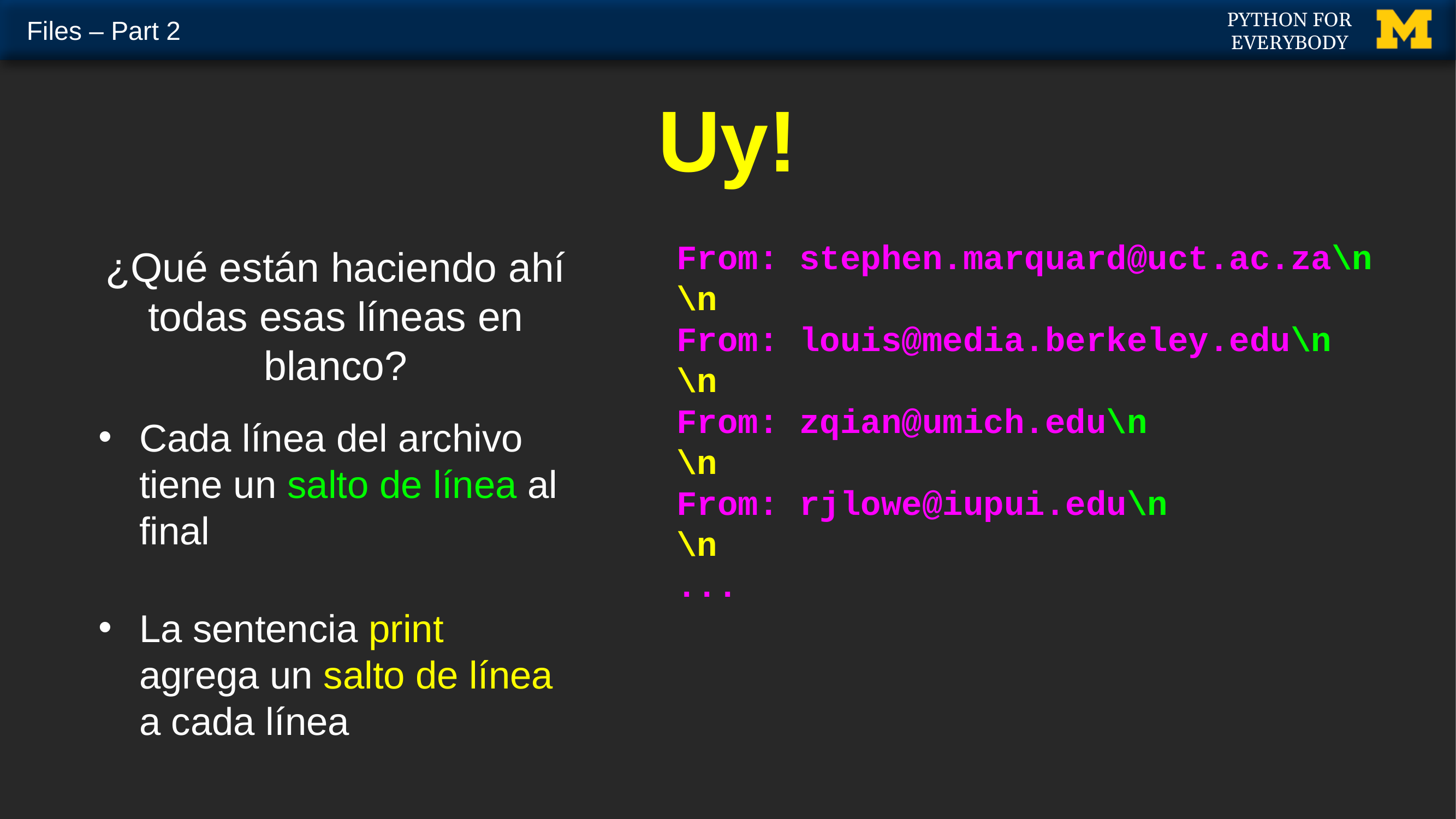

# Uy!
From: stephen.marquard@uct.ac.za\n
\n
From: louis@media.berkeley.edu\n
\n
From: zqian@umich.edu\n
\n
From: rjlowe@iupui.edu\n
\n
...
¿Qué están haciendo ahí todas esas líneas en blanco?
Cada línea del archivo tiene un salto de línea al final
La sentencia print agrega un salto de línea a cada línea